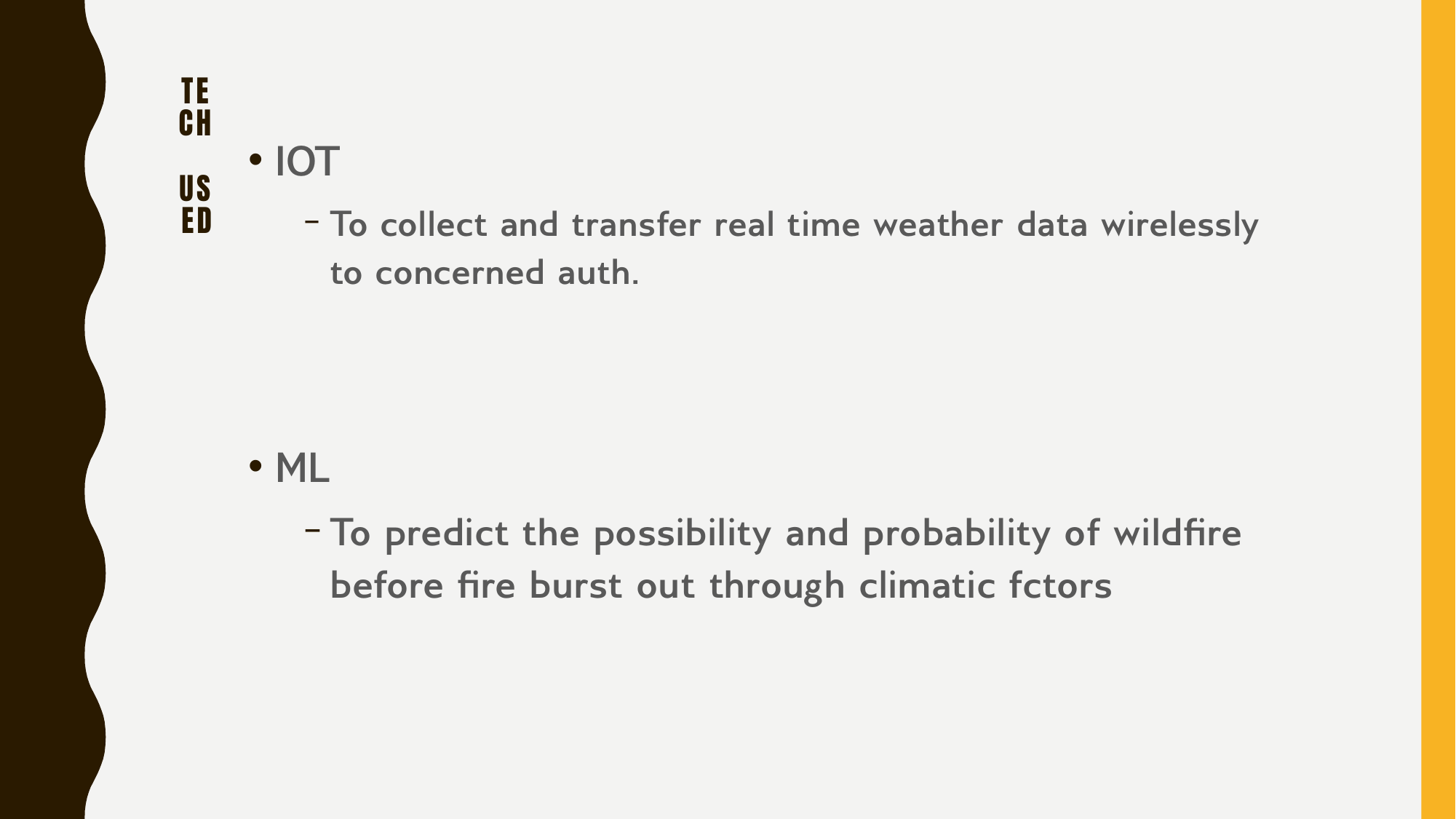

# TECH USED
IOT
To collect and transfer real time weather data wirelessly to concerned auth.

ML
To predict the possibility and probability of wildfire before fire burst out through climatic fctors